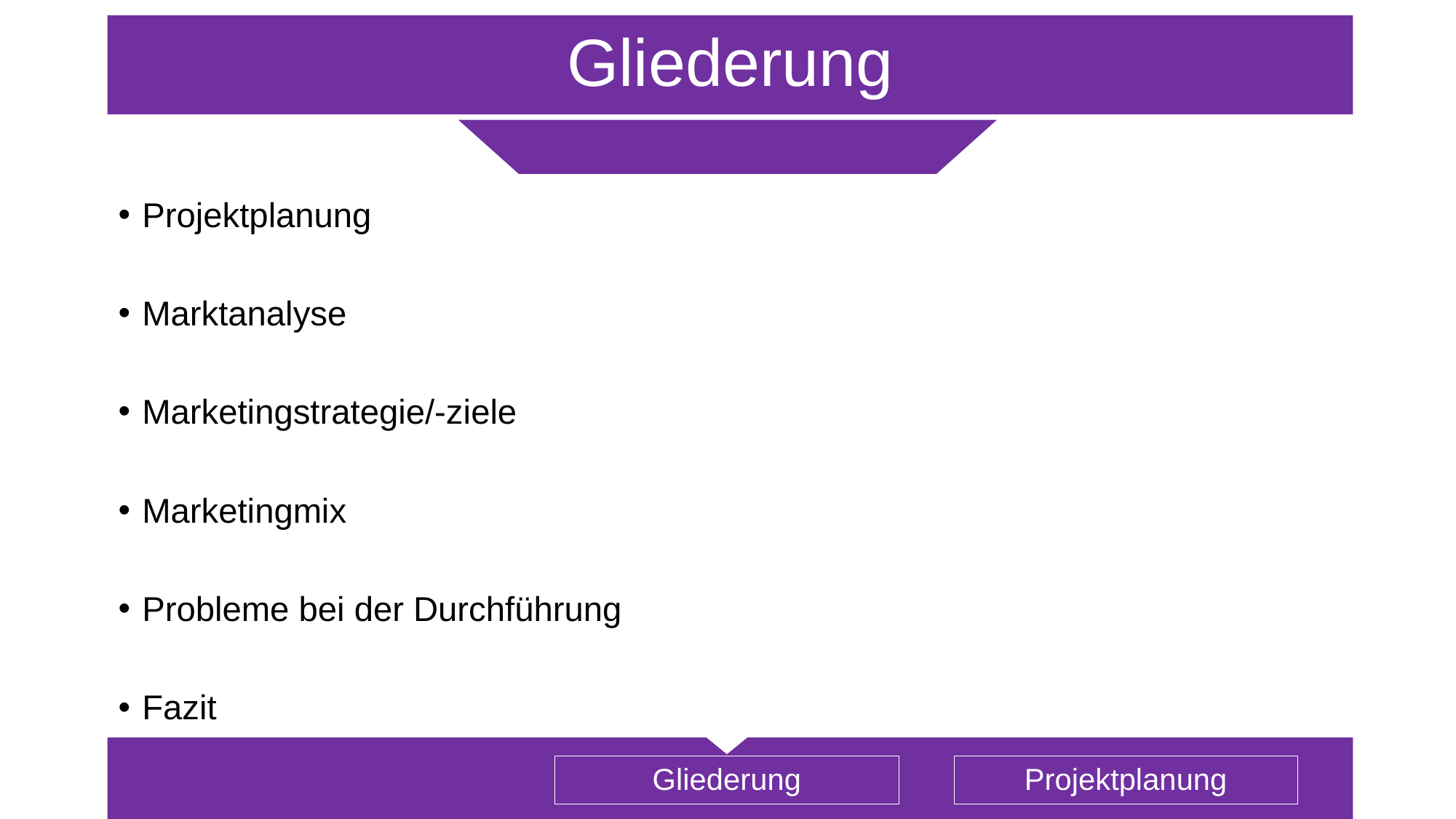

# Gliederung
Projektplanung

Marktanalyse

Marketingstrategie/-ziele

Marketingmix

Probleme bei der Durchführung

Fazit

Gliederung
Projektplanung